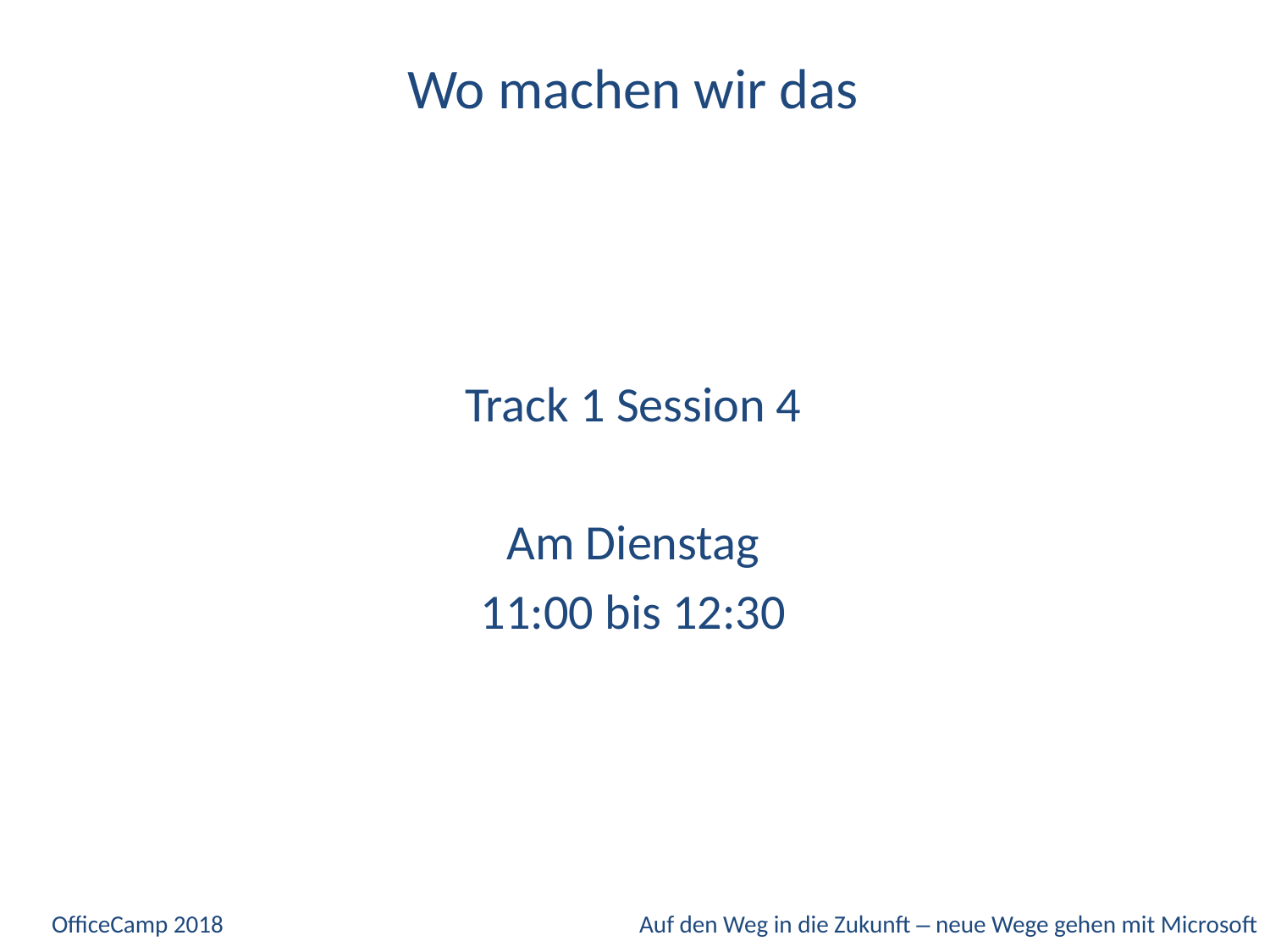

# Wo machen wir das

Track 1 Session 4

Am Dienstag
11:00 bis 12:30